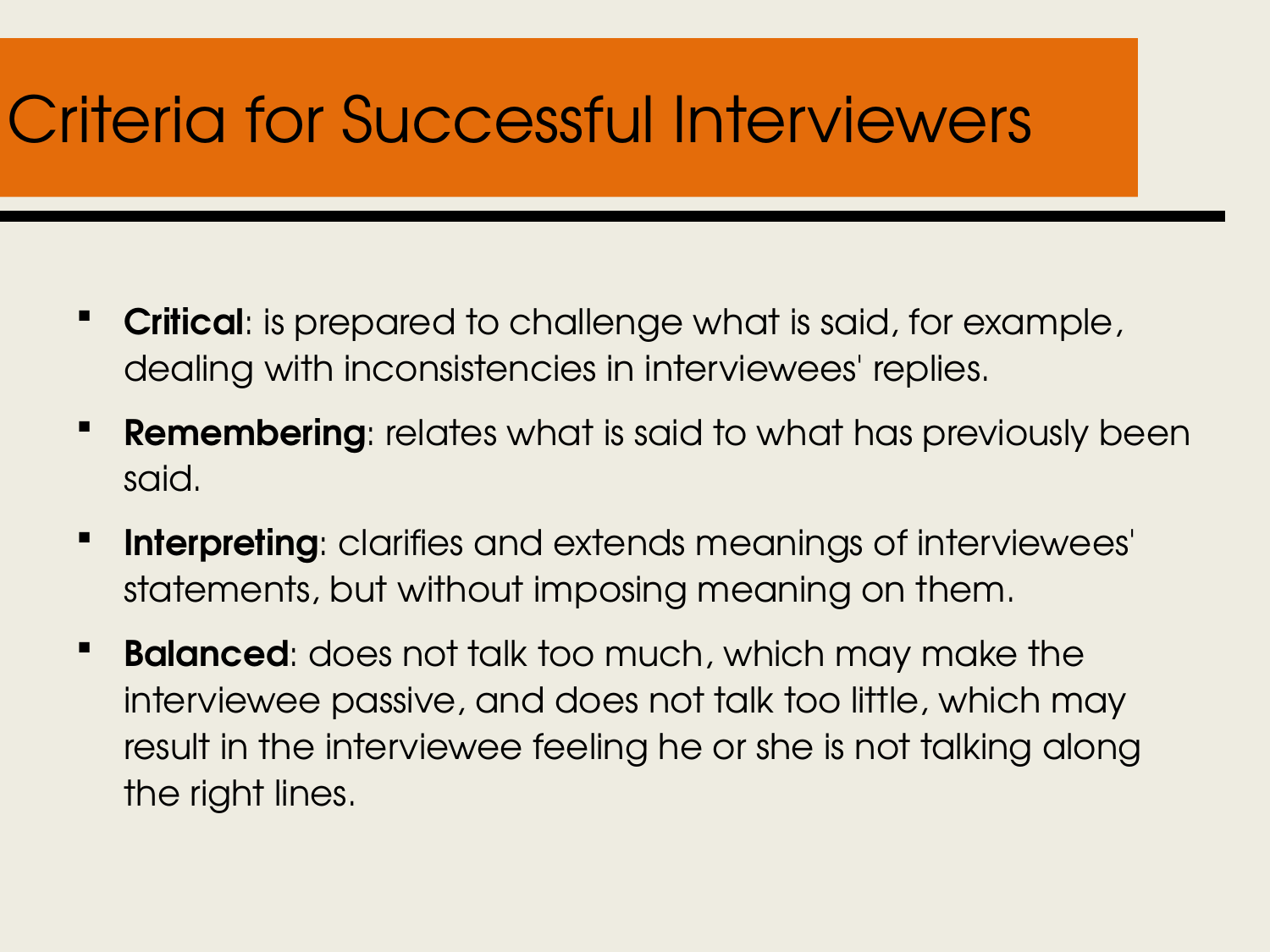

# Criteria for Successful Interviewers
Critical: is prepared to challenge what is said, for example, dealing with inconsistencies in interviewees' replies.
Remembering: relates what is said to what has previously been said.
Interpreting: clarifies and extends meanings of interviewees' statements, but without imposing meaning on them.
Balanced: does not talk too much, which may make the interviewee passive, and does not talk too little, which may result in the interviewee feeling he or she is not talking along the right lines.